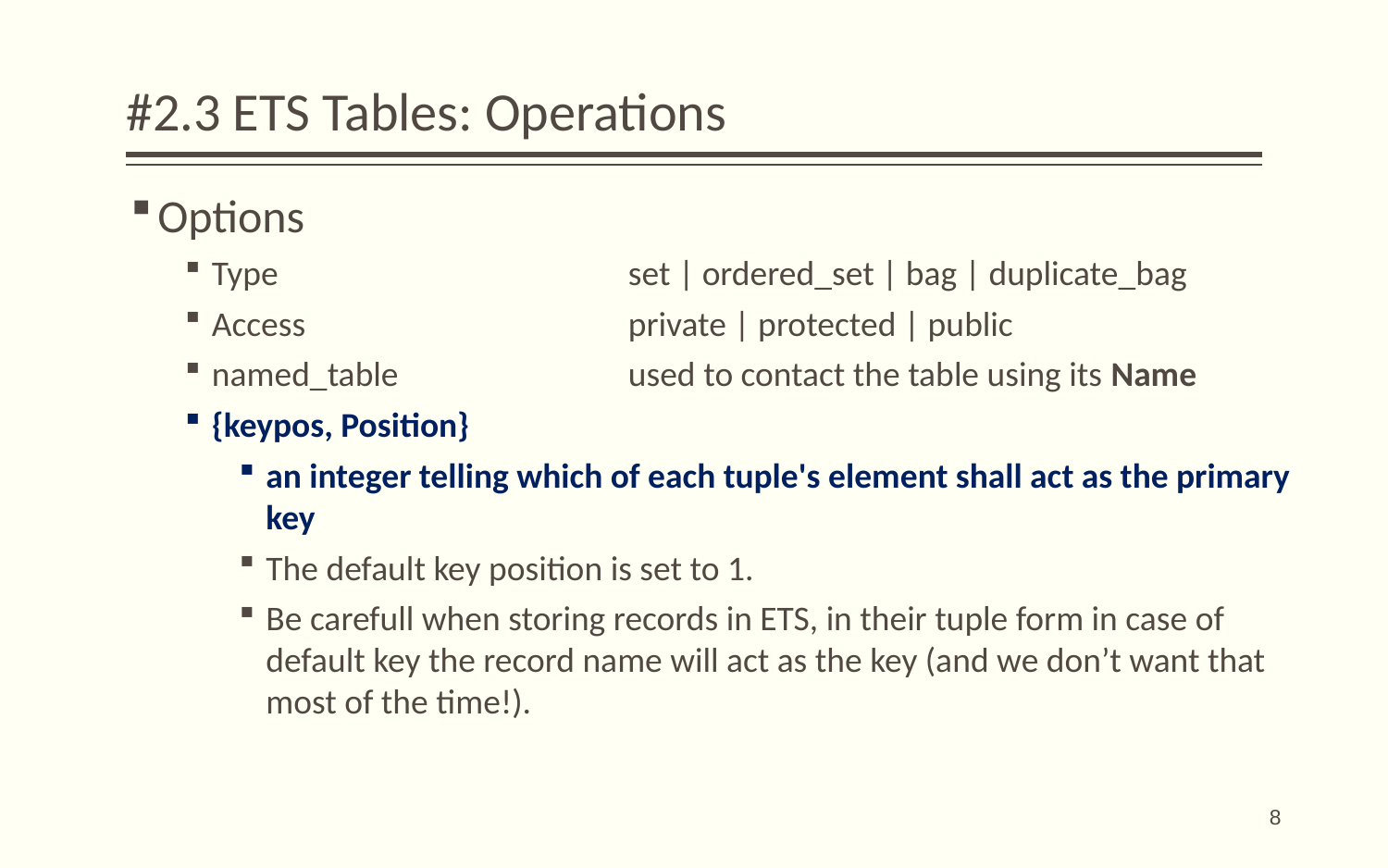

# #2.3 ETS Tables: Operations
Options
Type			set | ordered_set | bag | duplicate_bag
Access			private | protected | public
named_table		used to contact the table using its Name
{keypos, Position}
an integer telling which of each tuple's element shall act as the primary key
The default key position is set to 1.
Be carefull when storing records in ETS, in their tuple form in case of default key the record name will act as the key (and we don’t want that most of the time!).